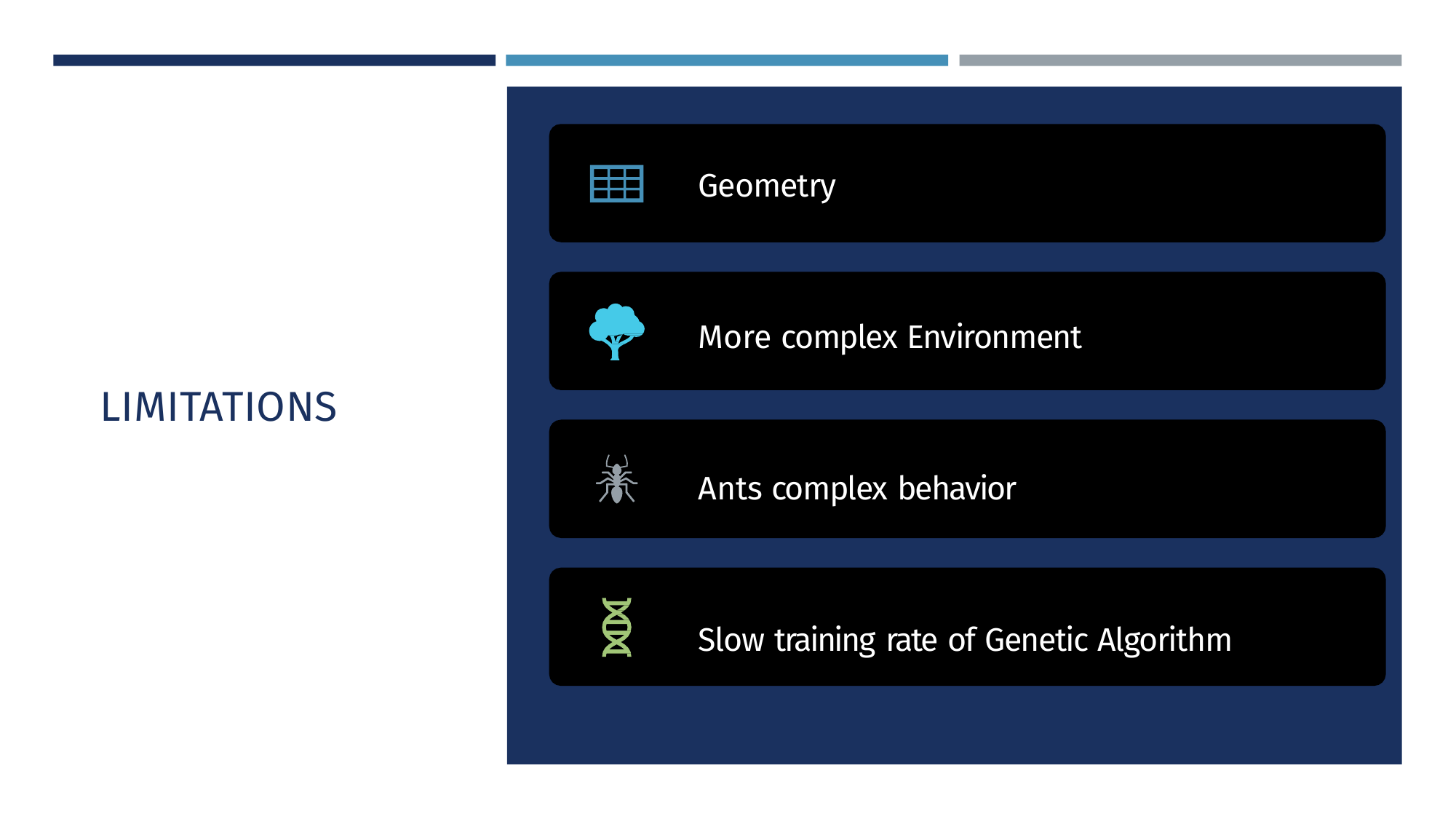

Geometry

More complex Environment

Ants complex behavior

Slow training rate of Genetic Algorithm
# LIMITATIONS